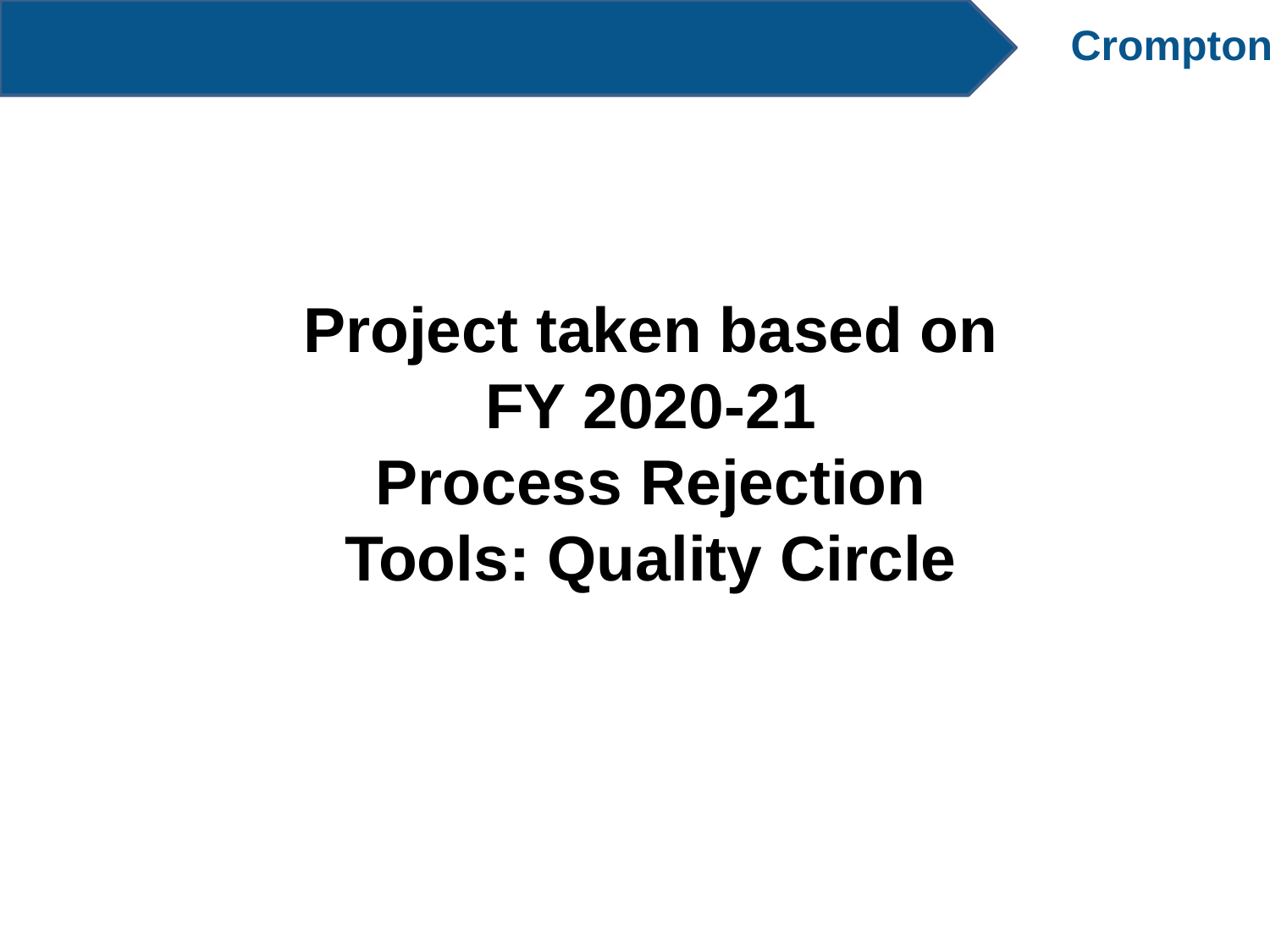

Project taken based on
FY 2020-21
Process Rejection
Tools: Quality Circle